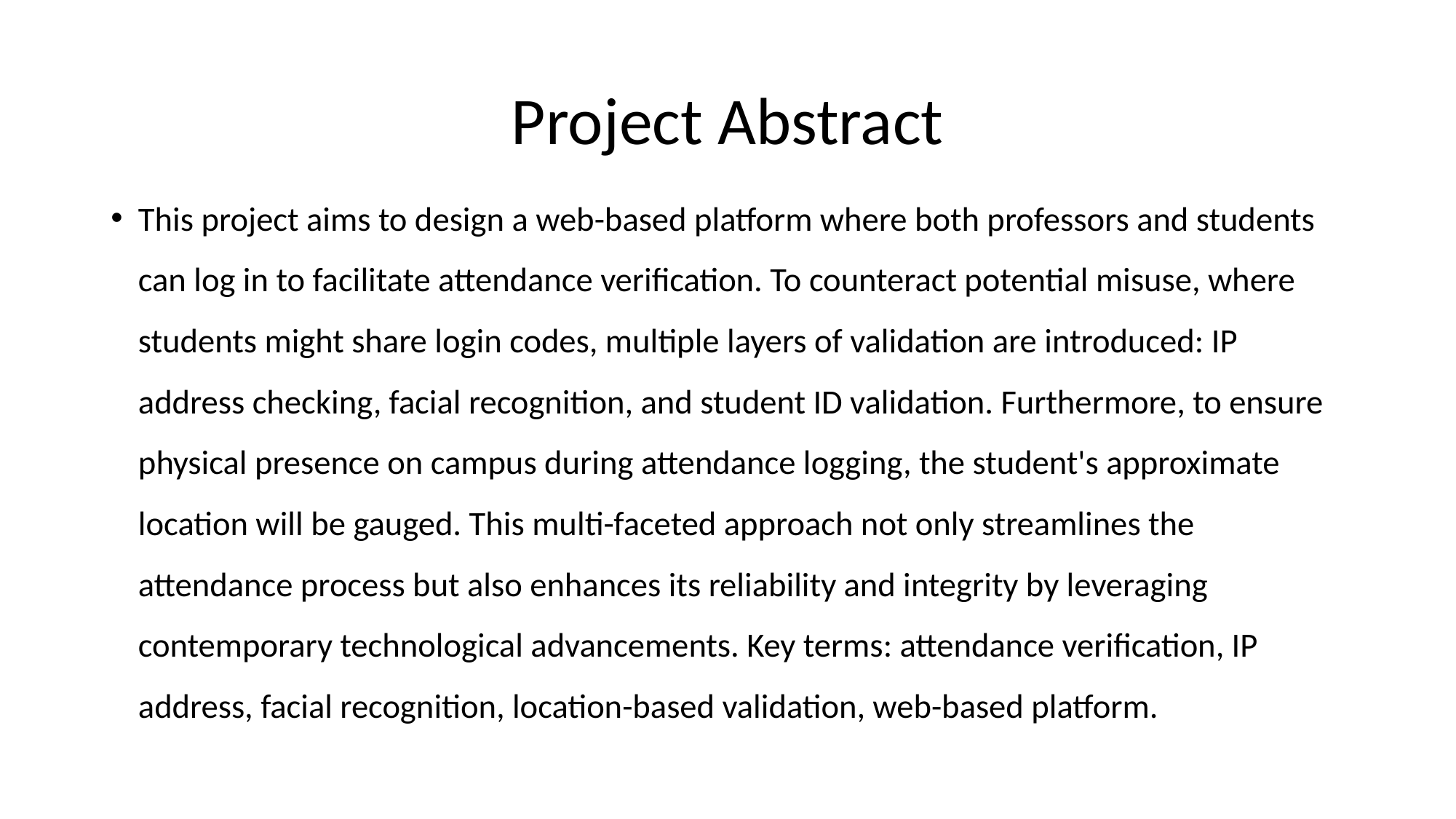

# Project Abstract
This project aims to design a web-based platform where both professors and students can log in to facilitate attendance verification. To counteract potential misuse, where students might share login codes, multiple layers of validation are introduced: IP address checking, facial recognition, and student ID validation. Furthermore, to ensure physical presence on campus during attendance logging, the student's approximate location will be gauged. This multi-faceted approach not only streamlines the attendance process but also enhances its reliability and integrity by leveraging contemporary technological advancements. Key terms: attendance verification, IP address, facial recognition, location-based validation, web-based platform.